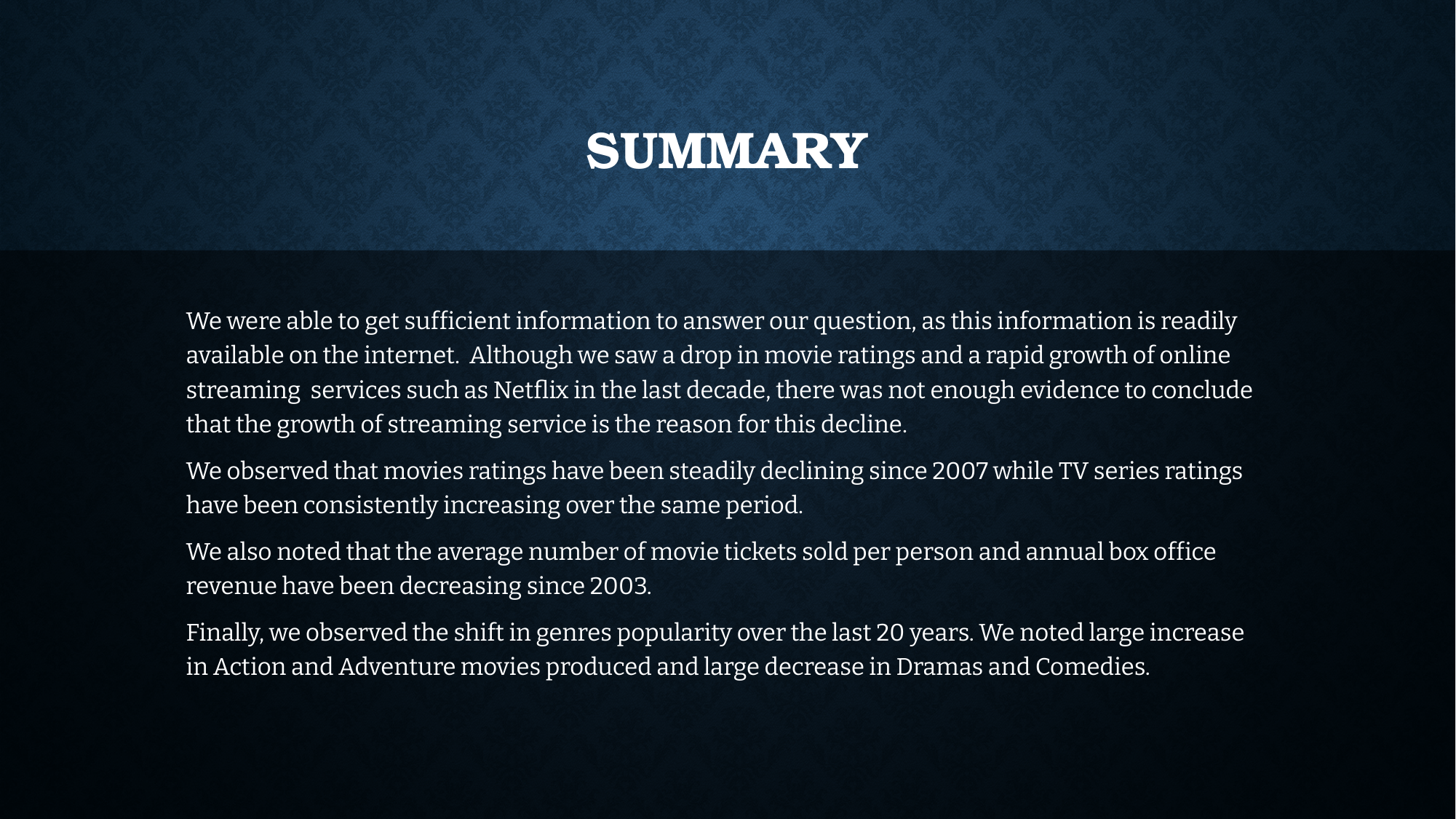

# Summary

We were able to get sufficient information to answer our question, as this information is readily available on the internet.  Although we saw a drop in movie ratings and a rapid growth of online streaming  services such as Netflix in the last decade, there was not enough evidence to conclude that the growth of streaming service is the reason for this decline.
We observed that movies ratings have been steadily declining since 2007 while TV series ratings have been consistently increasing over the same period.
We also noted that the average number of movie tickets sold per person and annual box office revenue have been decreasing since 2003.
Finally, we observed the shift in genres popularity over the last 20 years. We noted large increase in Action and Adventure movies produced and large decrease in Dramas and Comedies.